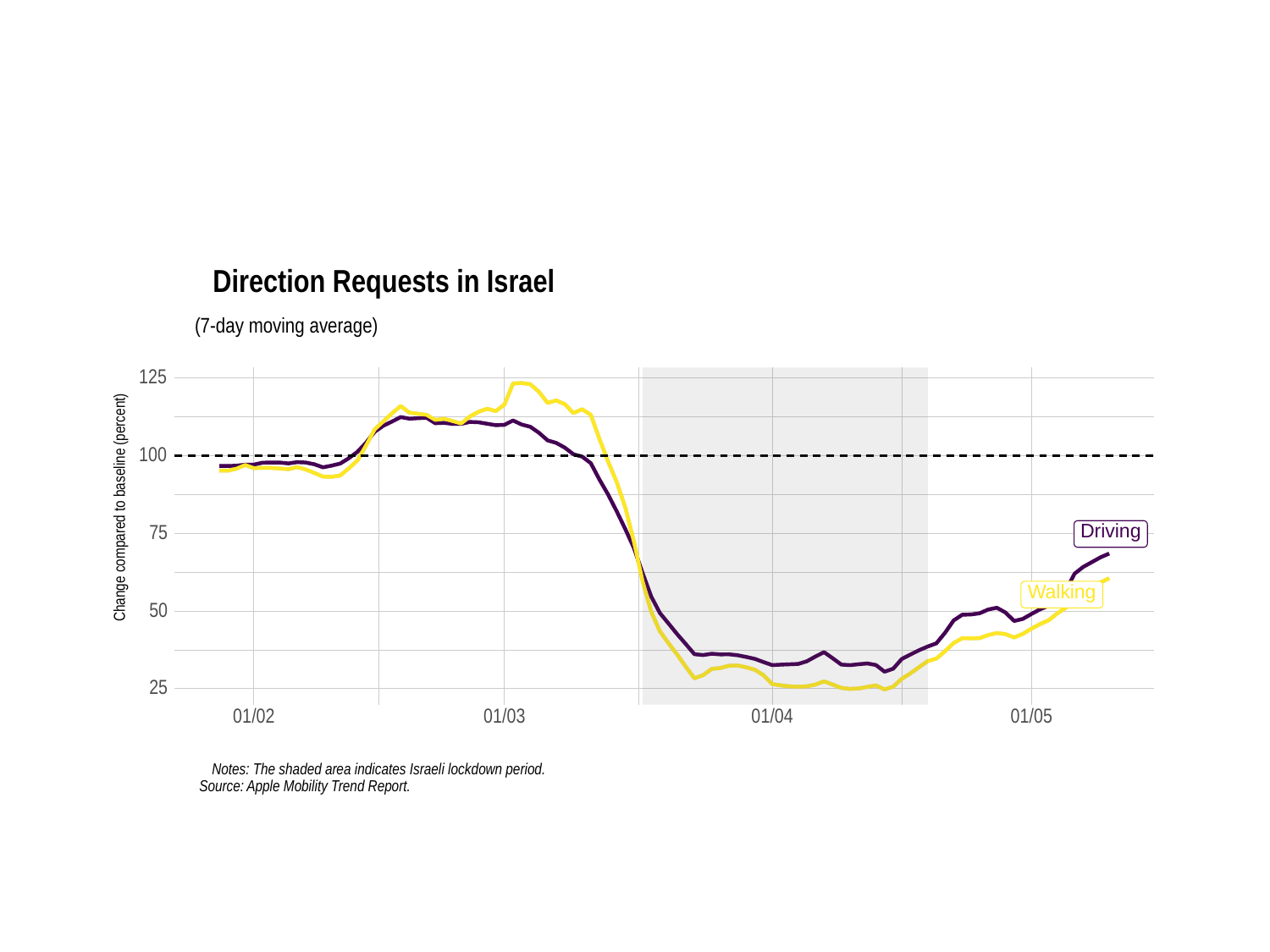

Direction Requests in Israel
(7-day moving average)

125

100

Change compared to baseline (percent)

Driving
75

Walking
50

25

01/03
01/02
01/04
01/05
Notes: The shaded area indicates Israeli lockdown period.
Source: Apple Mobility Trend Report.